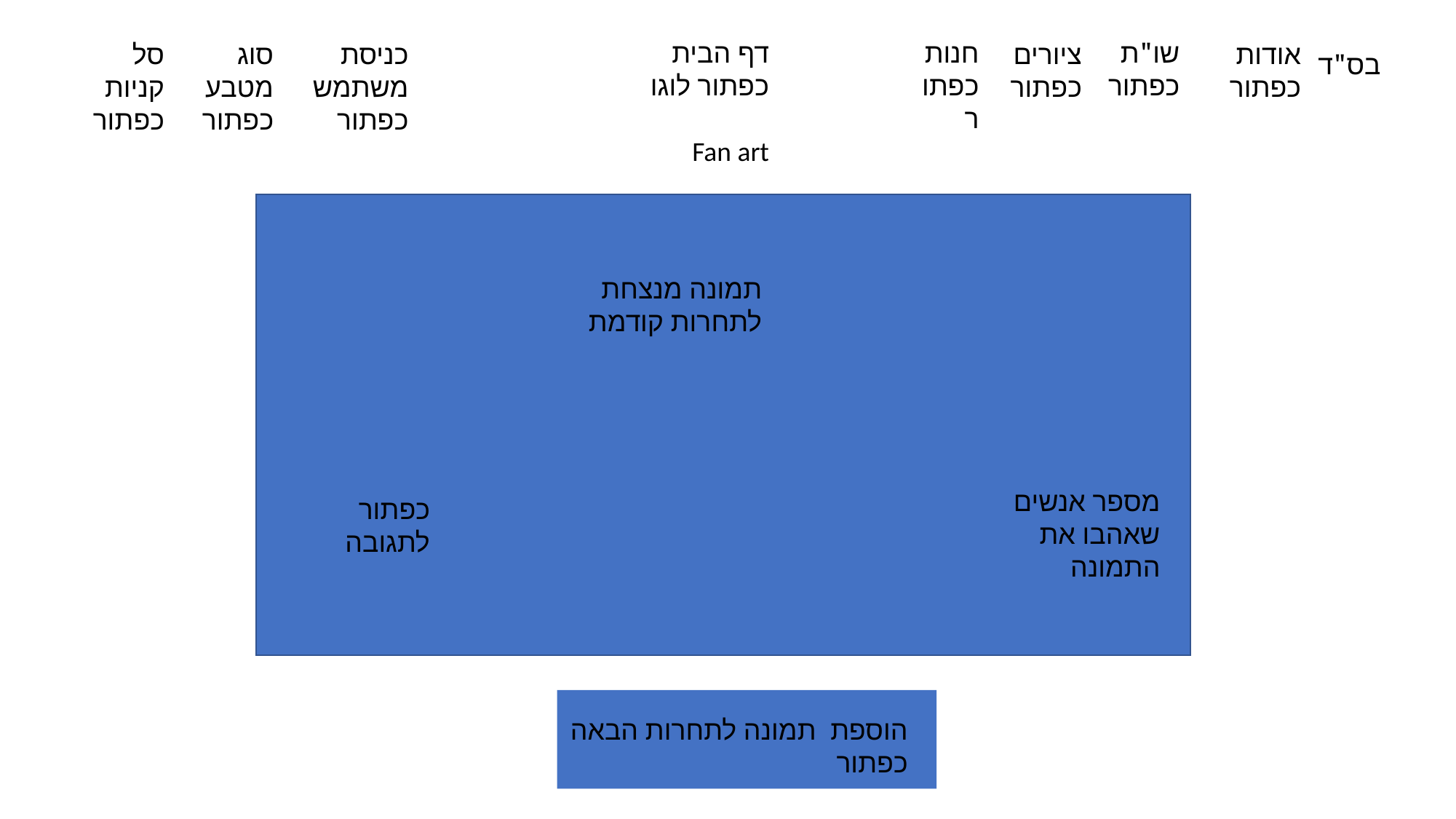

חנות כפתור
דף הבית כפתור לוגו
שו"ת
כפתור
ציורים
כפתור
אודות
כפתור
סל קניות
כפתור
סוג מטבע
כפתור
כניסת משתמש
כפתור
בס"ד
Fan art

תמונה מנצחת לתחרות קודמת
מספר אנשים שאהבו את התמונה
כפתור לתגובה

הוספת  תמונה לתחרות הבאה
כפתור